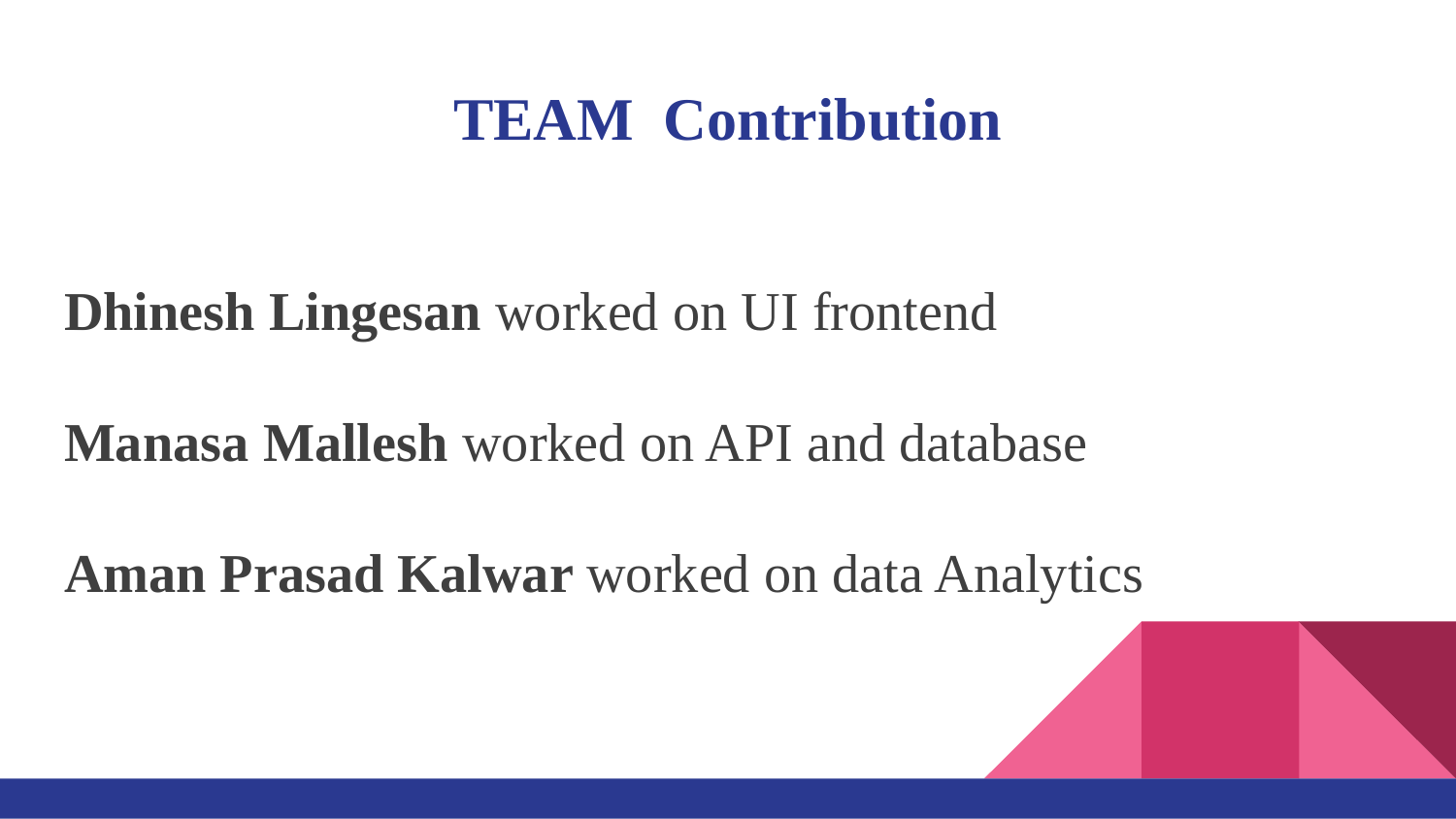

# TEAM  Contribution

Dhinesh Lingesan worked on UI frontend

Manasa Mallesh worked on API and database

Aman Prasad Kalwar worked on data Analytics